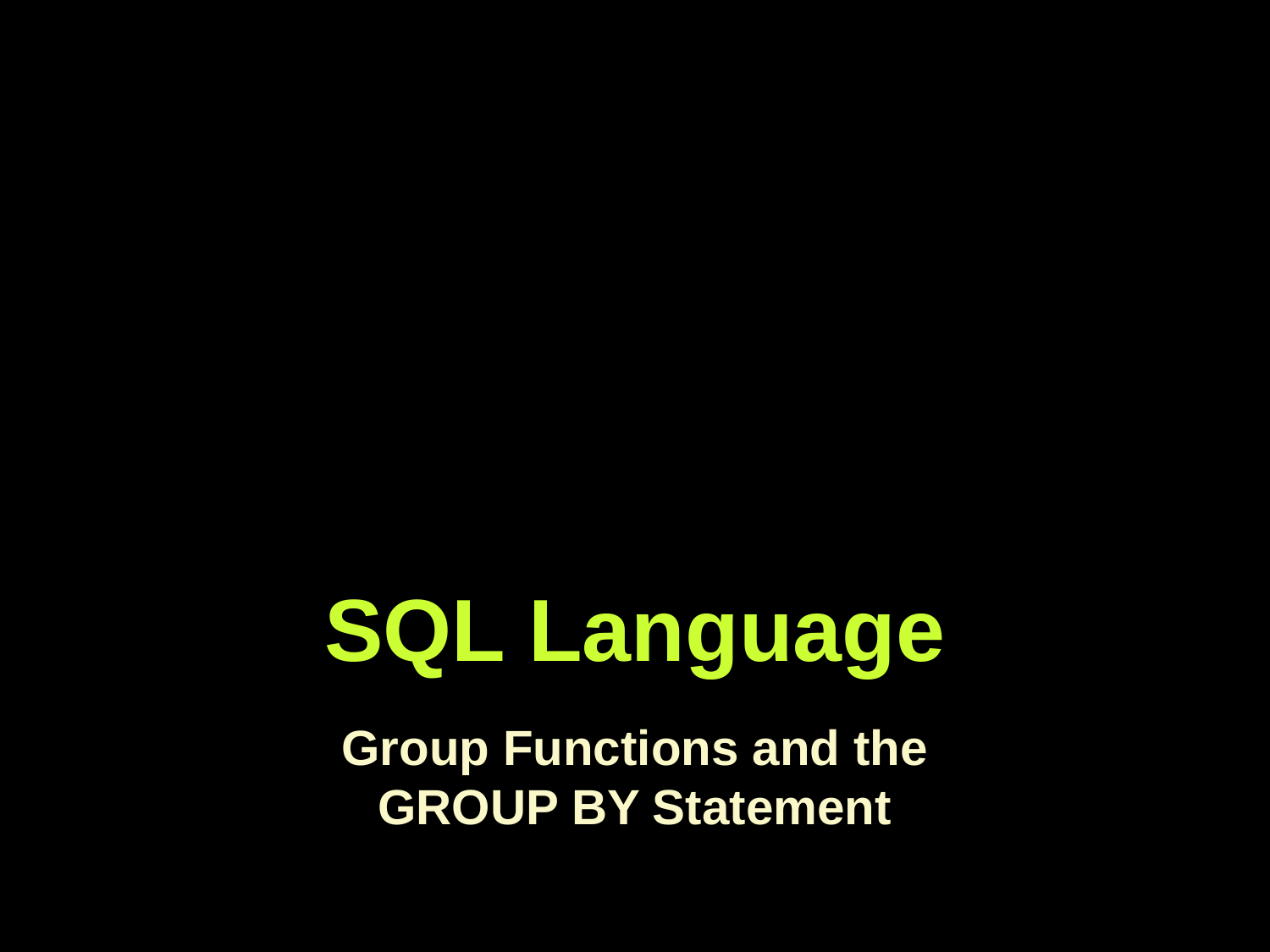

# SQL Language
Group Functions and the
GROUP BY Statement